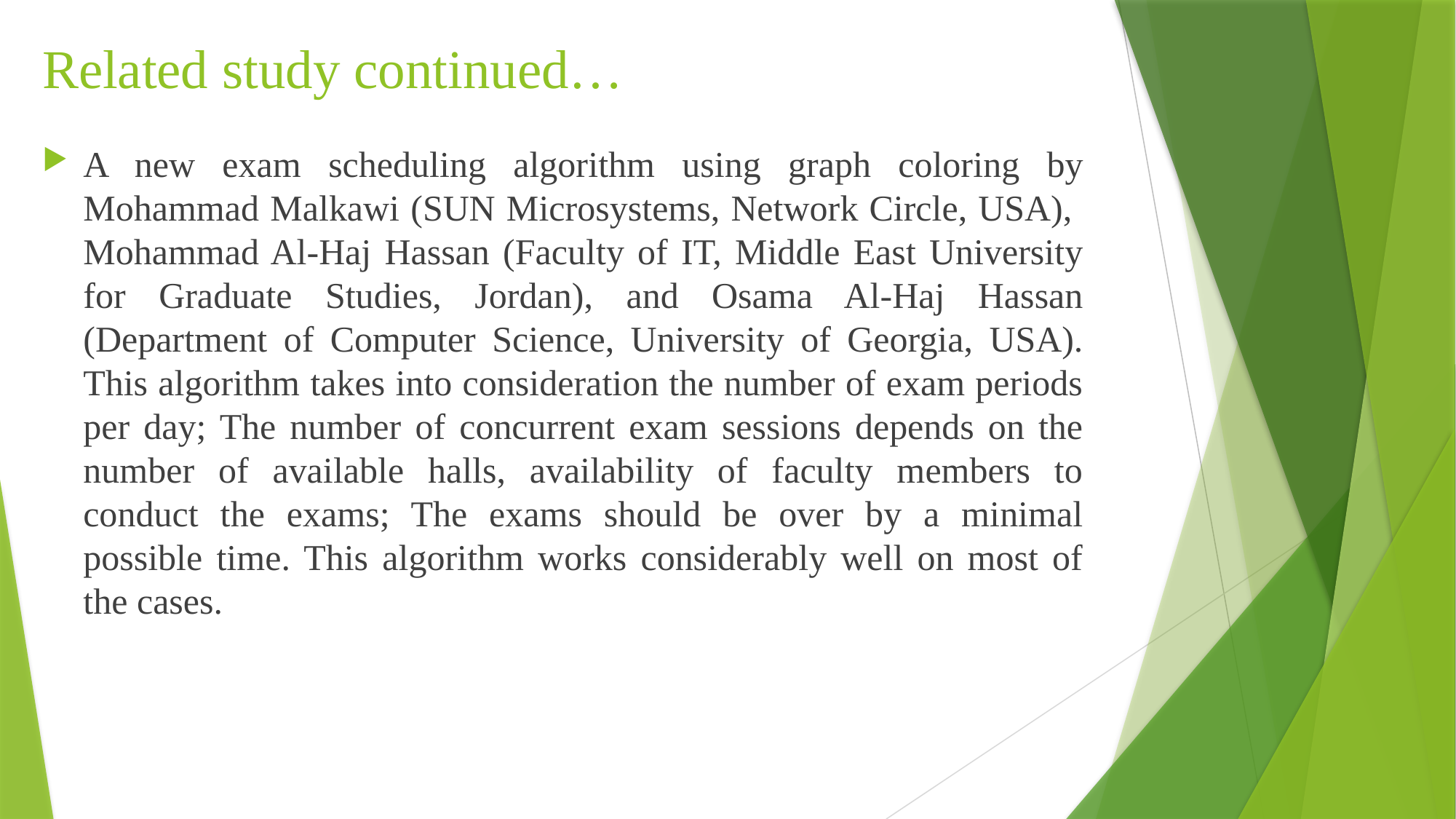

# Related study continued…
A new exam scheduling algorithm using graph coloring by Mohammad Malkawi (SUN Microsystems, Network Circle, USA),  Mohammad Al-Haj Hassan (Faculty of IT, Middle East University for Graduate Studies, Jordan), and Osama Al-Haj Hassan (Department of Computer Science, University of Georgia, USA). This algorithm takes into consideration the number of exam periods per day; The number of concurrent exam sessions depends on the number of available halls, availability of faculty members to conduct the exams; The exams should be over by a minimal possible time. This algorithm works considerably well on most of the cases.